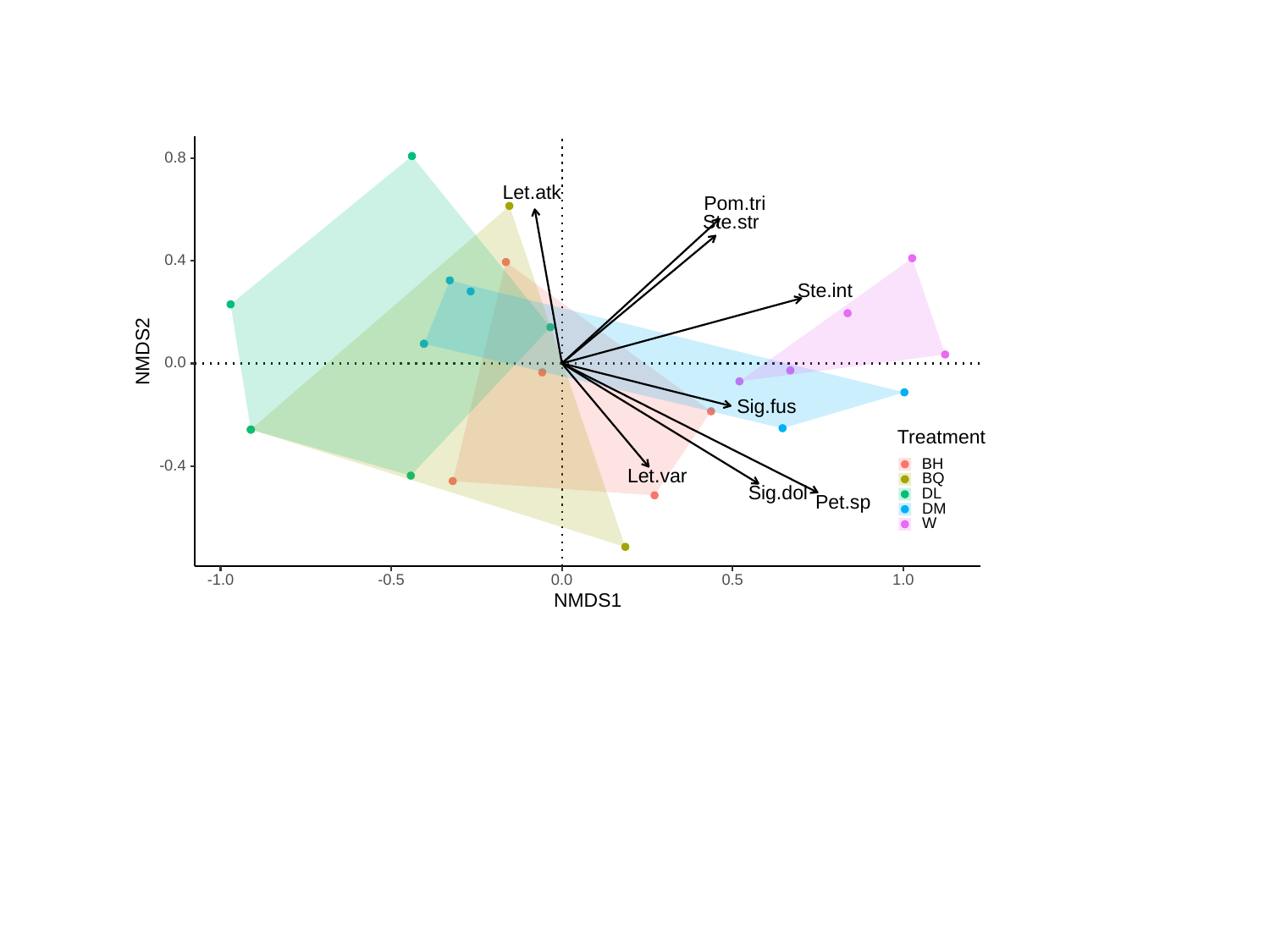

0.8

Let.atk
Pom.tri

Ste.str

0.4

Ste.int

NMDS2

0.0

Sig.fus

Treatment

BH

-0.4

Let.var

BQ

Sig.dol

DL

Pet.sp

DM

W

-1.0
-0.5
0.0
0.5
1.0
NMDS1